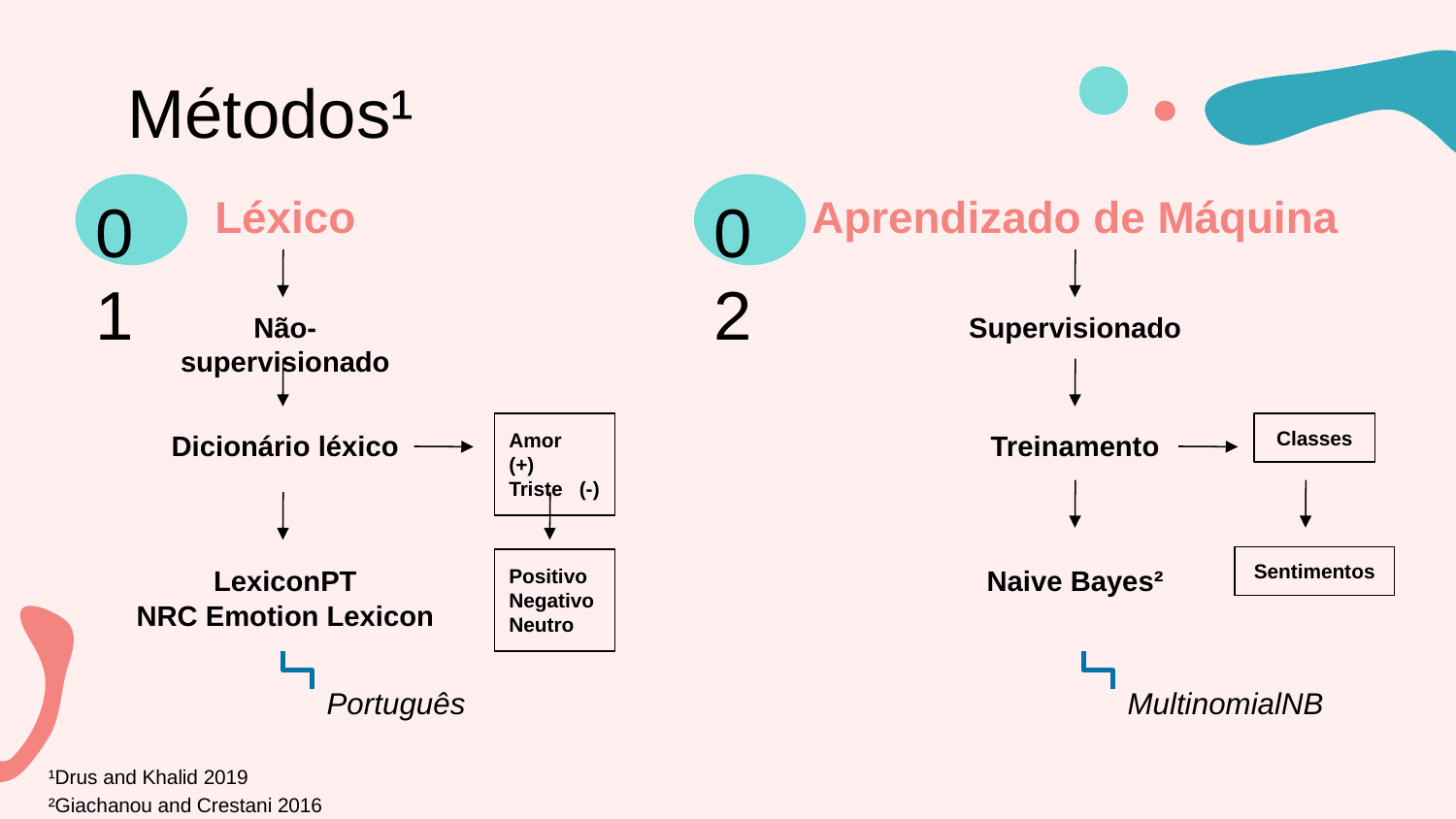

# Métodos¹

01
Léxico

02
Aprendizado de Máquina
Não-supervisionado
Supervisionado
Dicionário léxico
Amor   (+)
Triste   (-)
Treinamento
Classes
Sentimentos
LexiconPT
NRC Emotion Lexicon
Positivo
Negativo
Neutro
Naive Bayes²
Português
MultinomialNB
¹Drus and Khalid 2019
²Giachanou and Crestani 2016